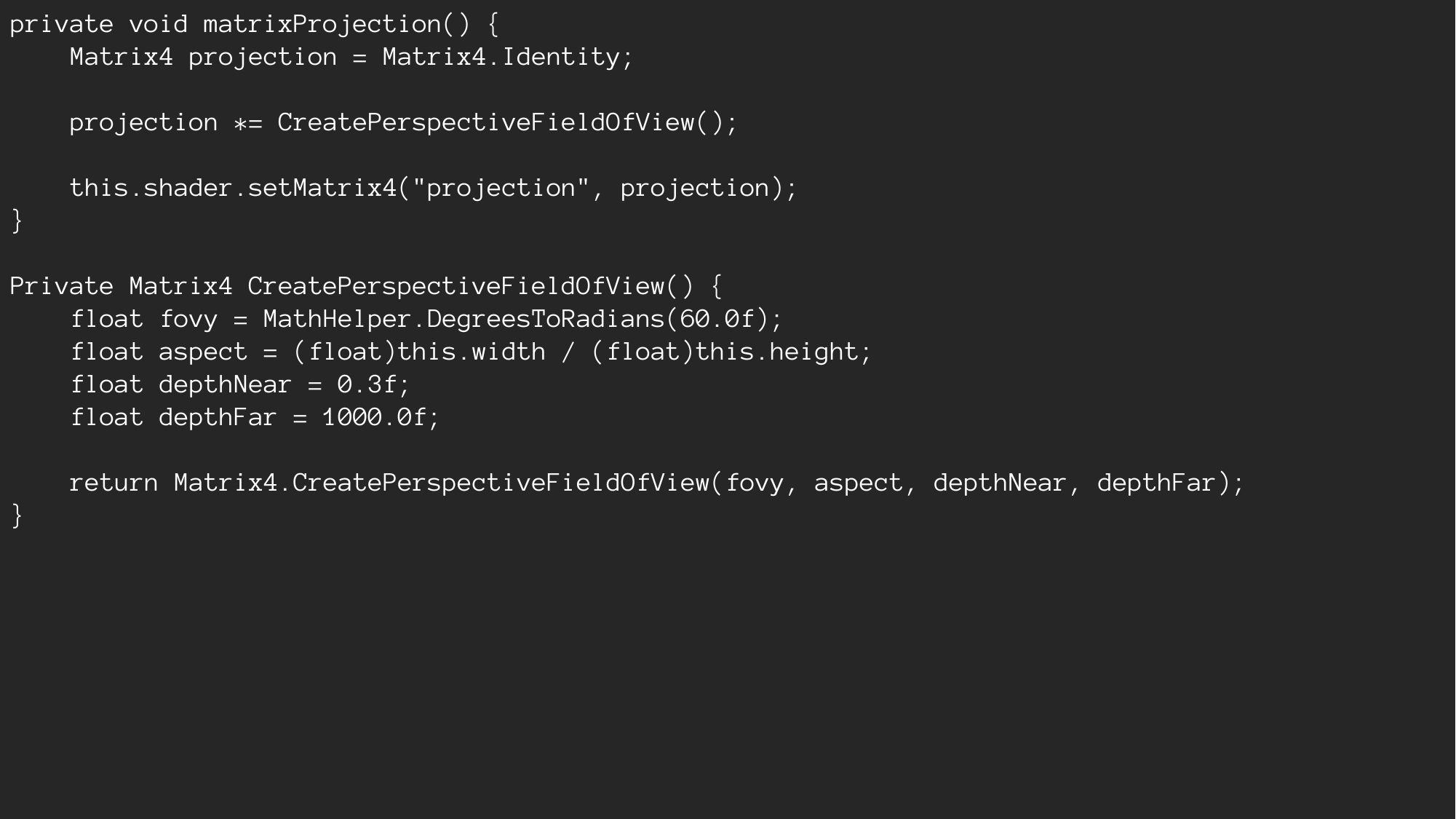

private void matrixProjection() {
    Matrix4 projection = Matrix4.Identity;

    projection *= CreatePerspectiveFieldOfView();

    this.shader.setMatrix4("projection", projection);
}

Private Matrix4 CreatePerspectiveFieldOfView() {
    float fovy = MathHelper.DegreesToRadians(60.0f);
    float aspect = (float)this.width / (float)this.height;
    float depthNear = 0.3f;
    float depthFar = 1000.0f;

    return Matrix4.CreatePerspectiveFieldOfView(fovy, aspect, depthNear, depthFar);
}